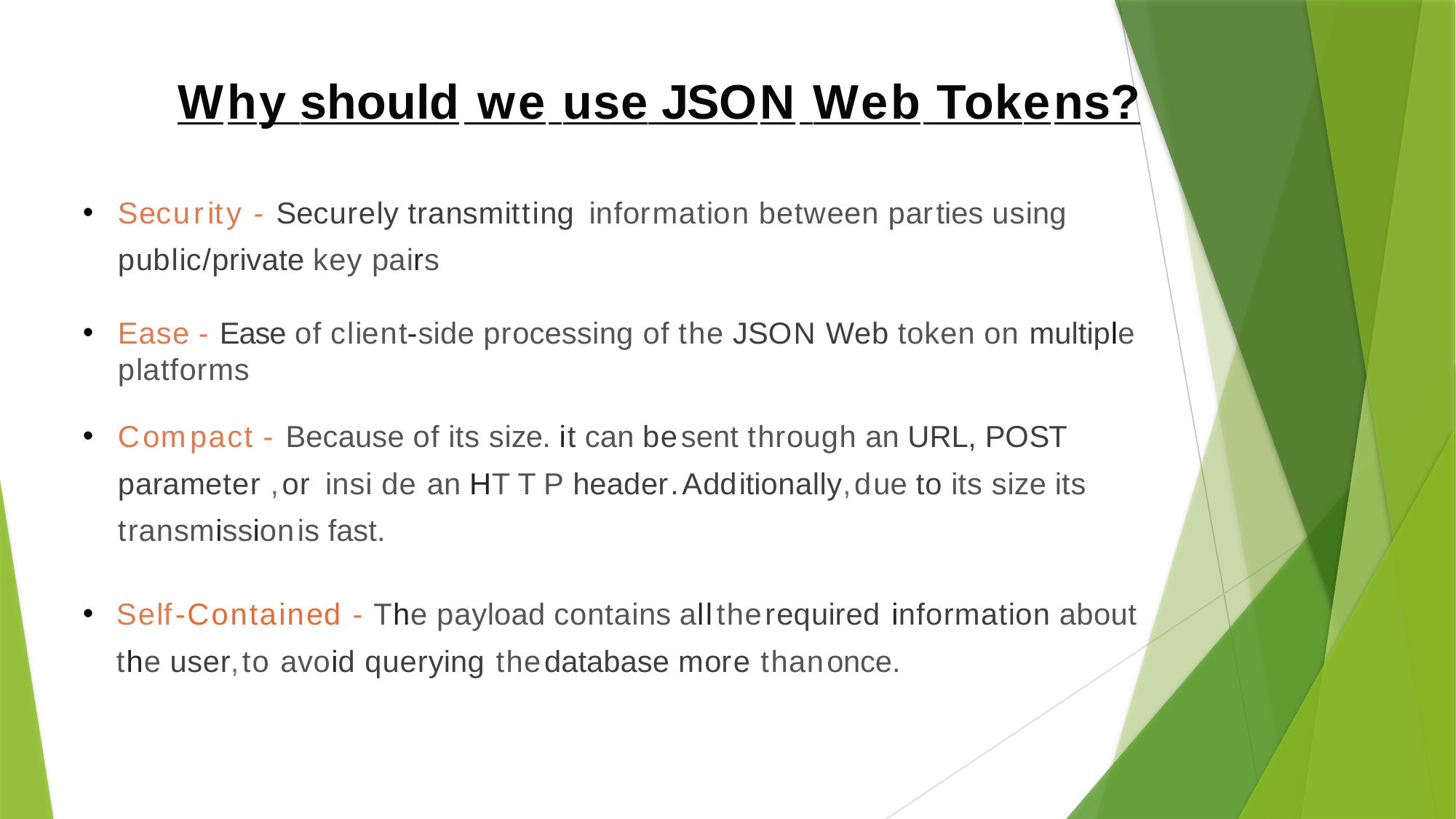

Why should we use JSON Web Tokens?
Security - Securely transmitting information between parties using public/private key pairs

Ease - Ease of client-side processing of the JSON Web token on multiple platforms
Compact - Because of its size. it can besent through an URL, POST parameter ,or insi de an HTTP header.Additionally,due to its size its transmissionis fast.

Self-Contained - The payload contains alltherequired information about the user,to avoid querying thedatabase more thanonce.